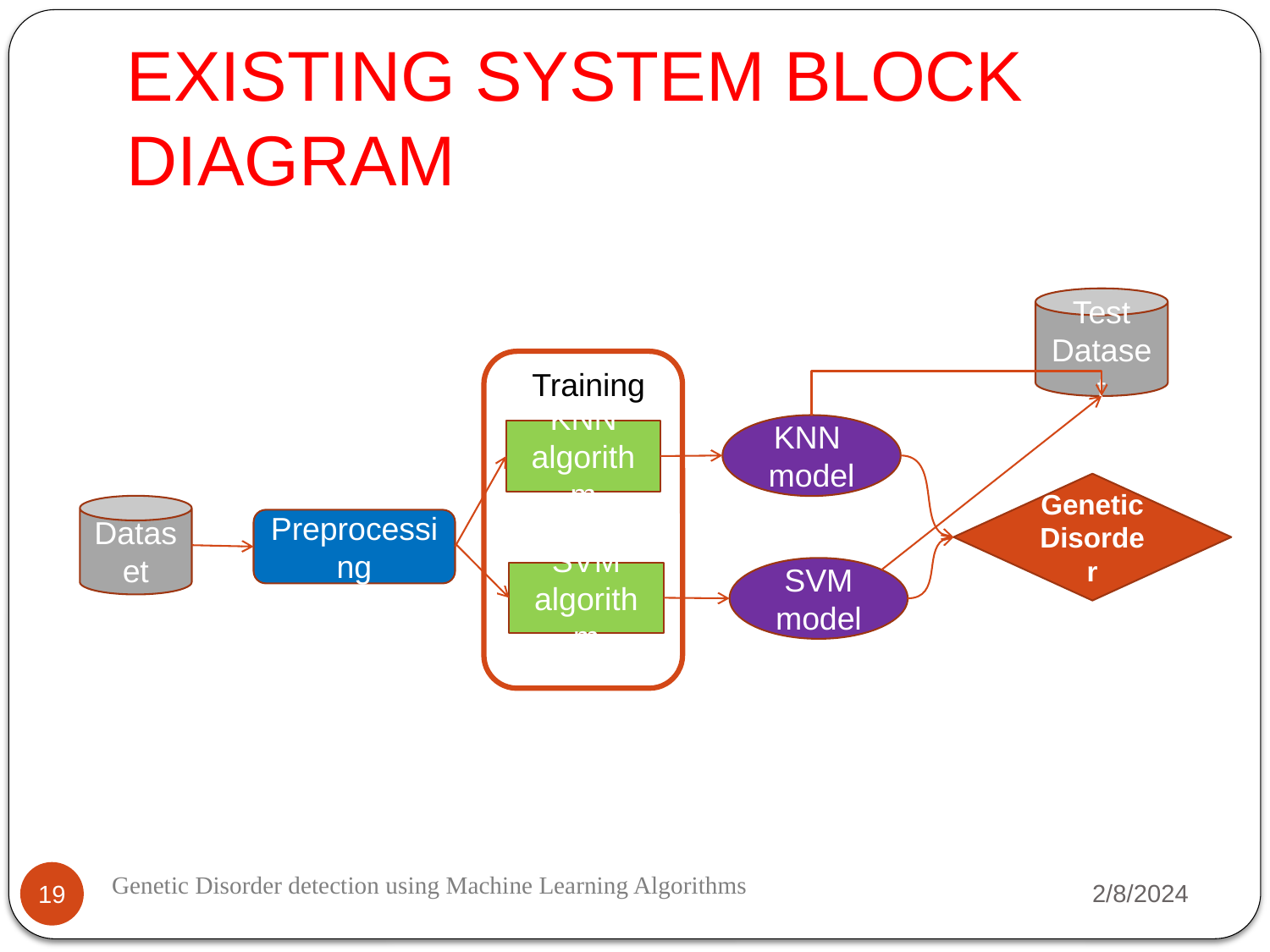

# EXISTING SYSTEM BLOCK DIAGRAM
Test Dataset

Training
KNN
model
KNN
algorithm
Genetic Disorder
Dataset
Preprocessing
SVM
model
SVM
algorithm
2/8/2024
19
Genetic Disorder detection using Machine Learning Algorithms